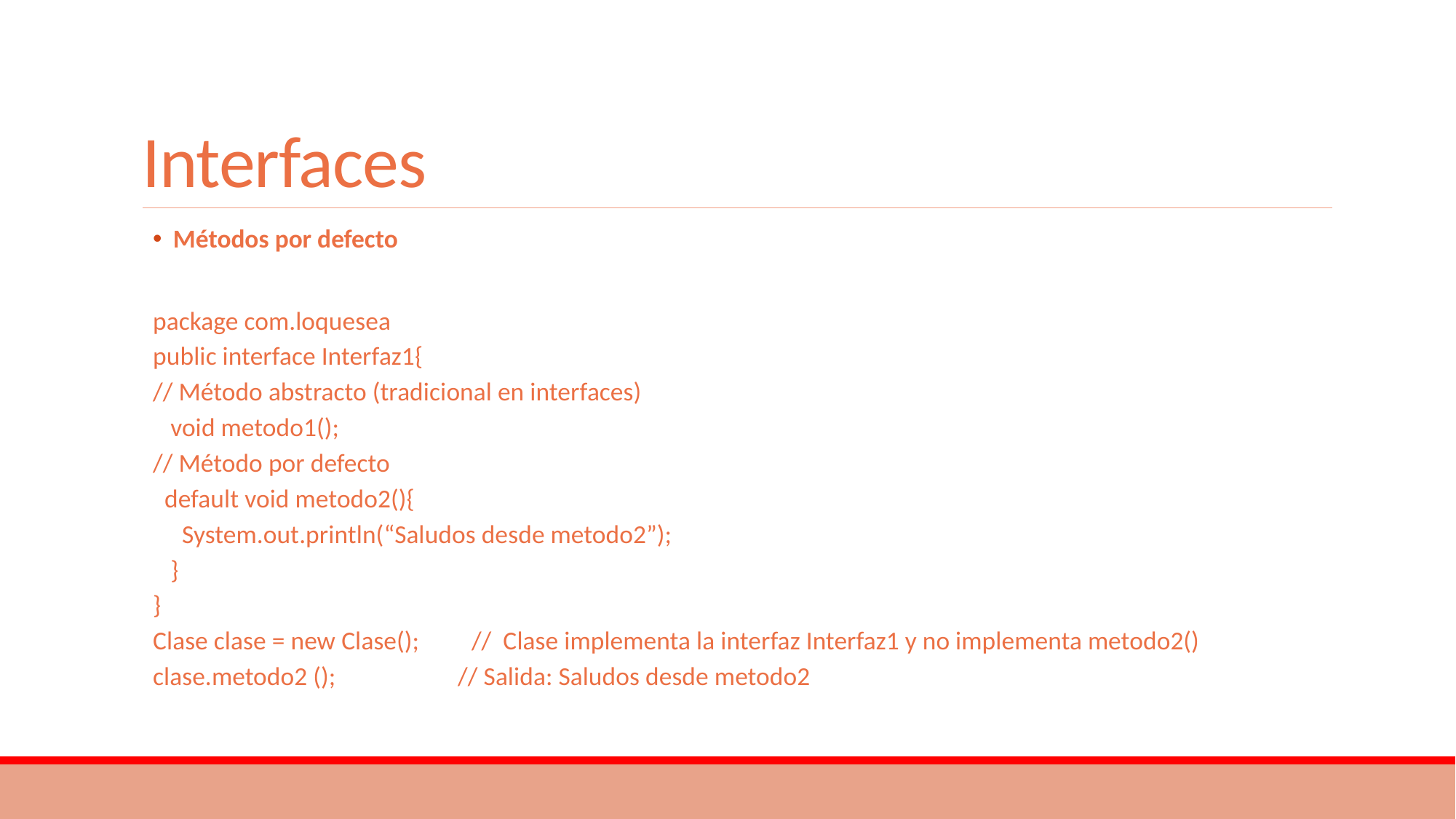

# Interfaces
Métodos por defecto

package com.loquesea
public interface Interfaz1{
	// Método abstracto (tradicional en interfaces)
   void metodo1();
	// Método por defecto
  default void metodo2(){
     System.out.println(“Saludos desde metodo2”);
   }
}
Clase clase = new Clase();         //  Clase implementa la interfaz Interfaz1 y no implementa metodo2()
clase.metodo2 ();                     // Salida: Saludos desde metodo2